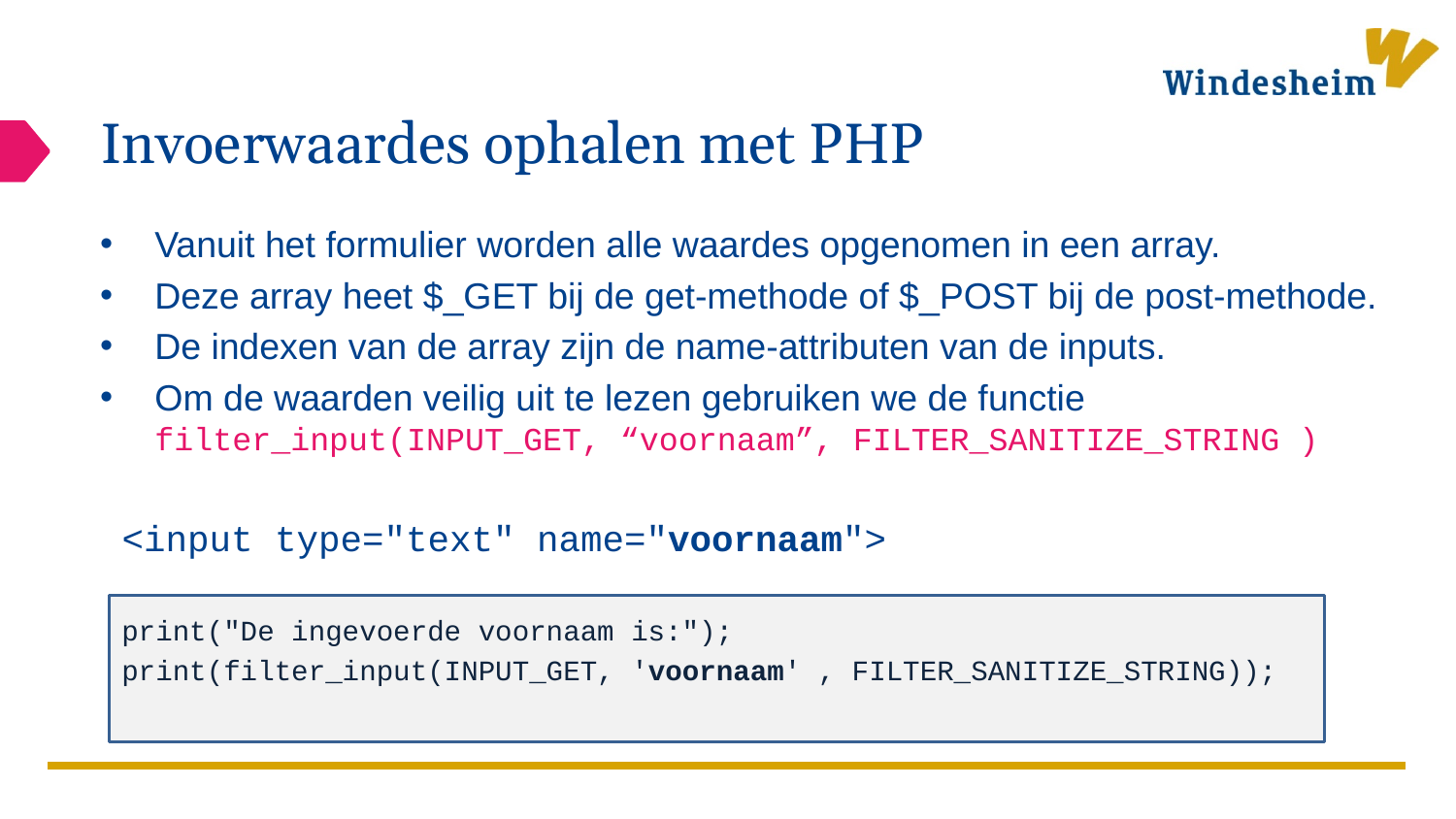

# Invoerwaardes ophalen met PHP
Vanuit het formulier worden alle waardes opgenomen in een array.
Deze array heet $_GET bij de get-methode of $_POST bij de post-methode.
De indexen van de array zijn de name-attributen van de inputs.
Om de waarden veilig uit te lezen gebruiken we de functie filter_input(INPUT_GET, “voornaam”, FILTER_SANITIZE_STRING )

 <input type="text" name="voornaam">

print("De ingevoerde voornaam is:");
print(filter_input(INPUT_GET, 'voornaam' , FILTER_SANITIZE_STRING));